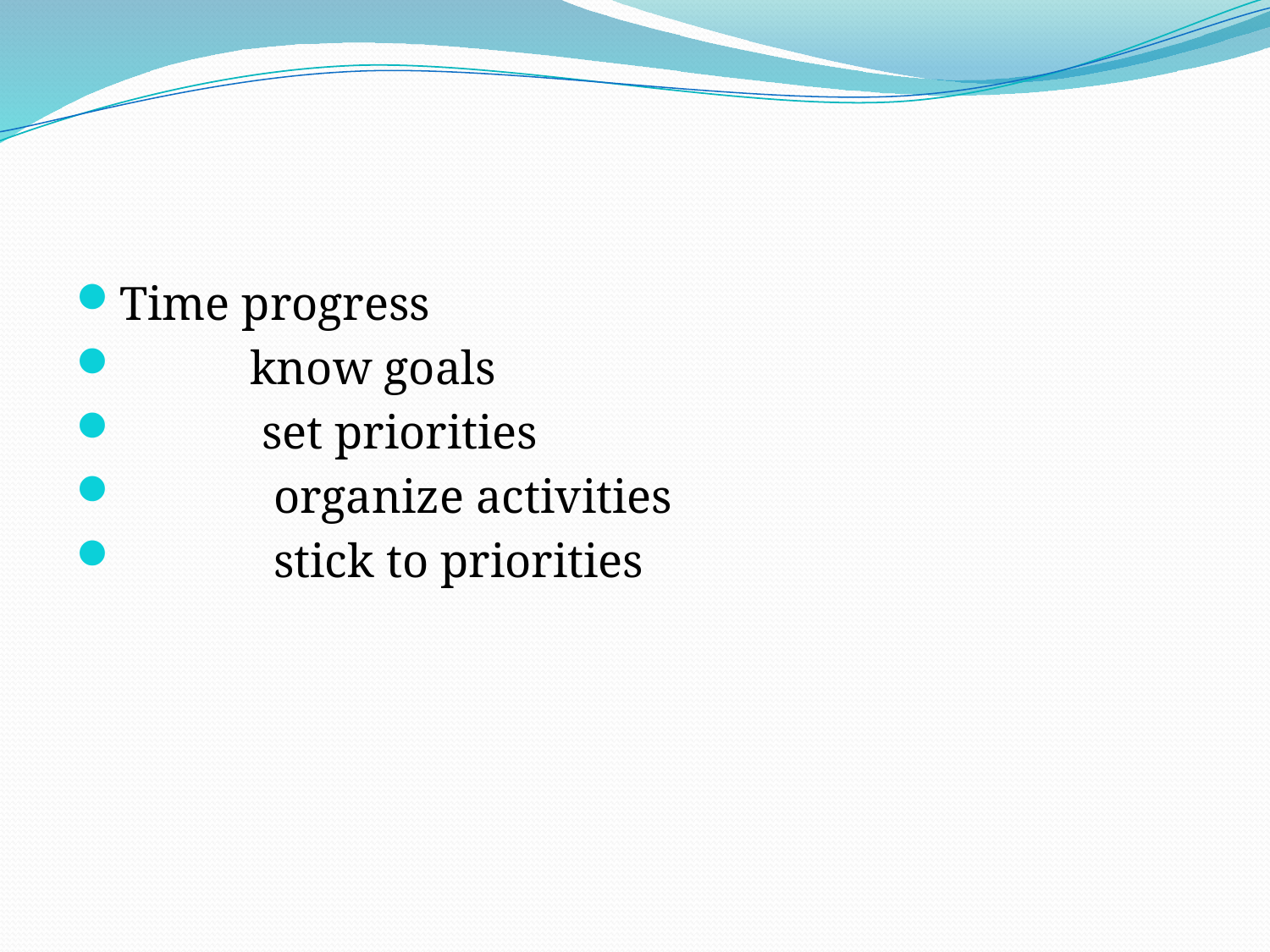

#
Time progress
           know goals
            set priorities
             organize activities
             stick to priorities